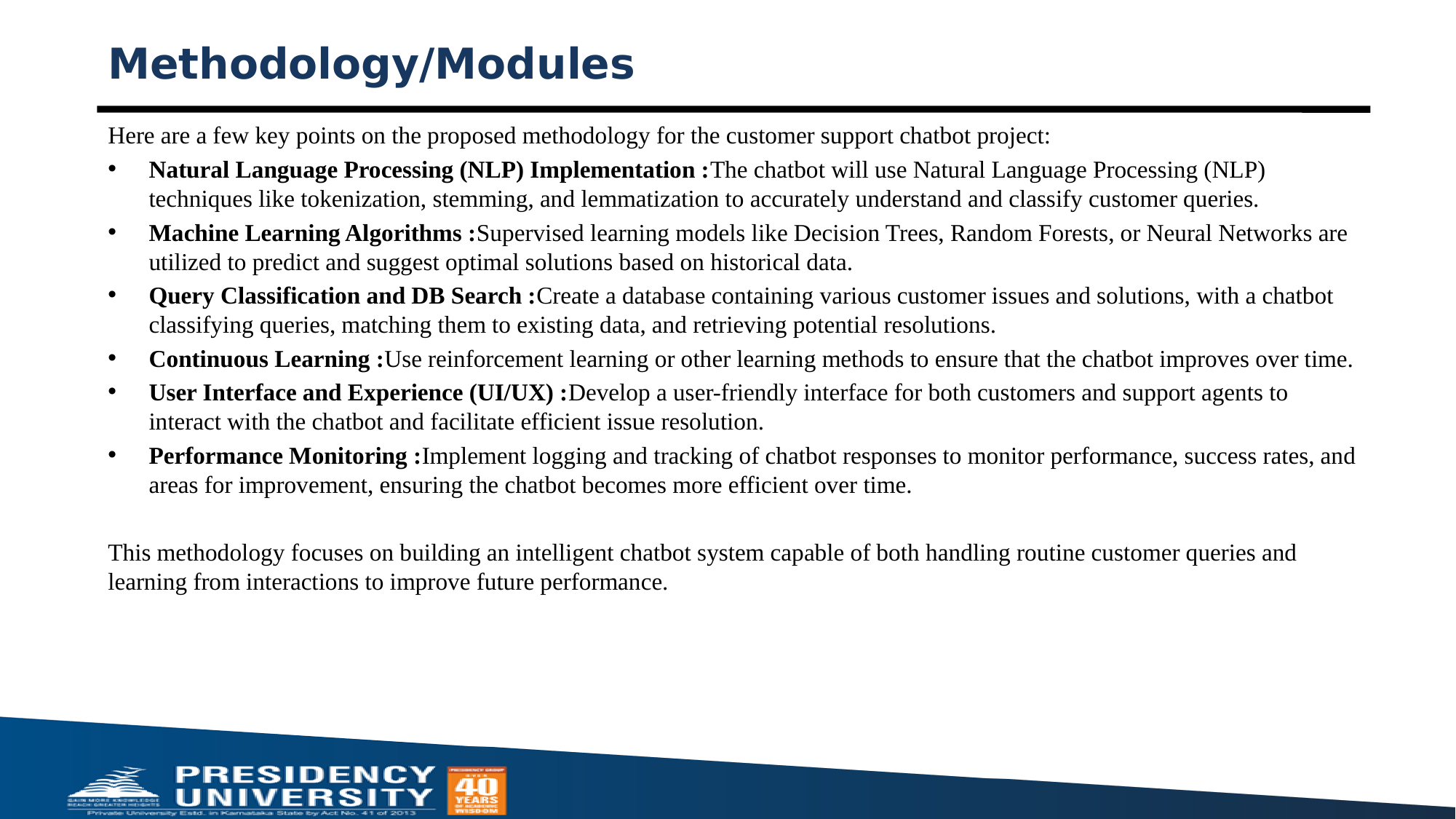

# Methodology/Modules
Here are a few key points on the proposed methodology for the customer support chatbot project:
Natural Language Processing (NLP) Implementation :The chatbot will use Natural Language Processing (NLP) techniques like tokenization, stemming, and lemmatization to accurately understand and classify customer queries.
Machine Learning Algorithms :Supervised learning models like Decision Trees, Random Forests, or Neural Networks are utilized to predict and suggest optimal solutions based on historical data.
Query Classification and DB Search :Create a database containing various customer issues and solutions, with a chatbot classifying queries, matching them to existing data, and retrieving potential resolutions.
Continuous Learning :Use reinforcement learning or other learning methods to ensure that the chatbot improves over time.
User Interface and Experience (UI/UX) :Develop a user-friendly interface for both customers and support agents to interact with the chatbot and facilitate efficient issue resolution.
Performance Monitoring :Implement logging and tracking of chatbot responses to monitor performance, success rates, and areas for improvement, ensuring the chatbot becomes more efficient over time.

This methodology focuses on building an intelligent chatbot system capable of both handling routine customer queries and learning from interactions to improve future performance.